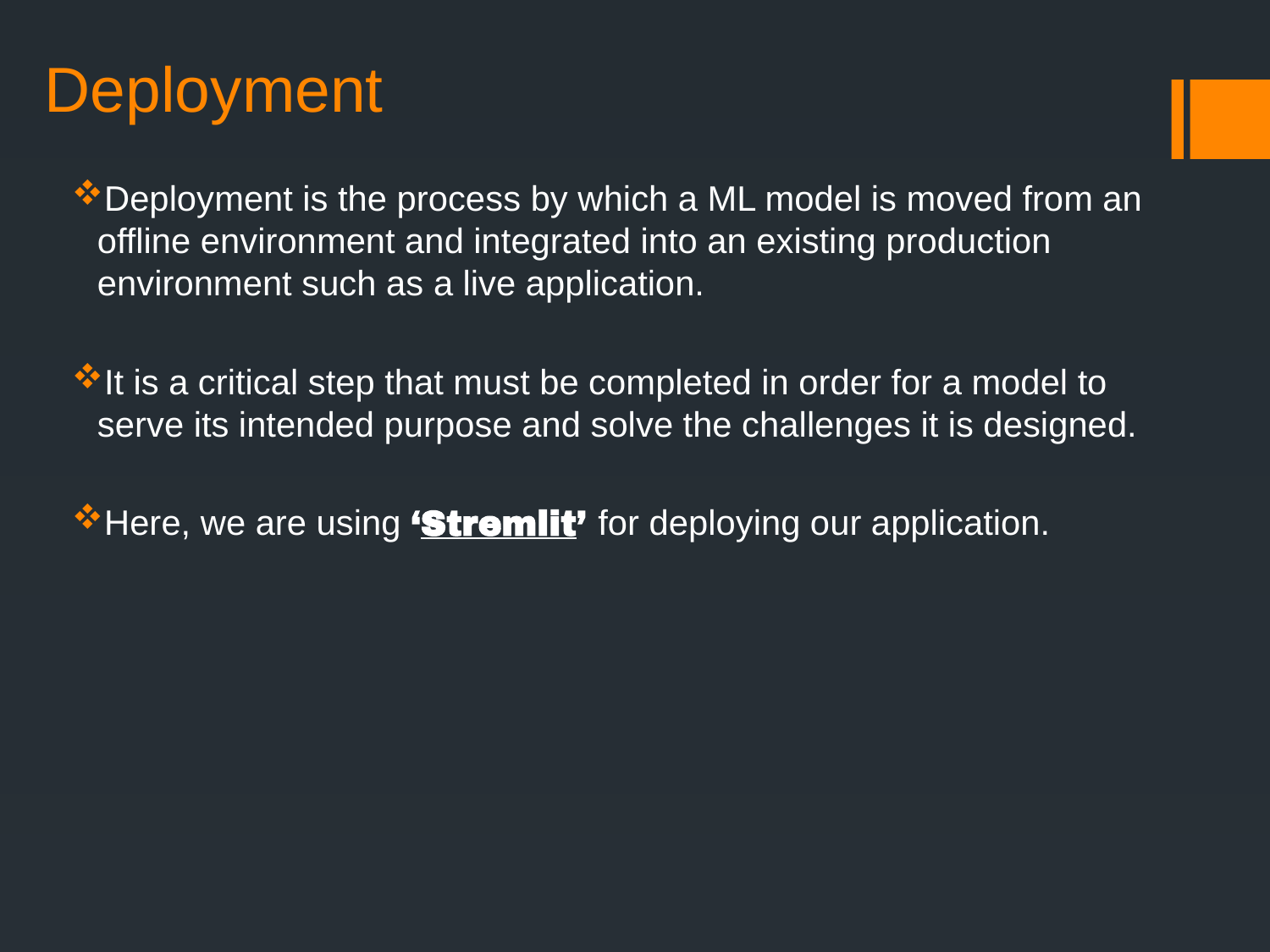

# Deployment
Deployment is the process by which a ML model is moved from an offline environment and integrated into an existing production environment such as a live application.

It is a critical step that must be completed in order for a model to serve its intended purpose and solve the challenges it is designed.

Here, we are using ‘Stremlit’ for deploying our application.